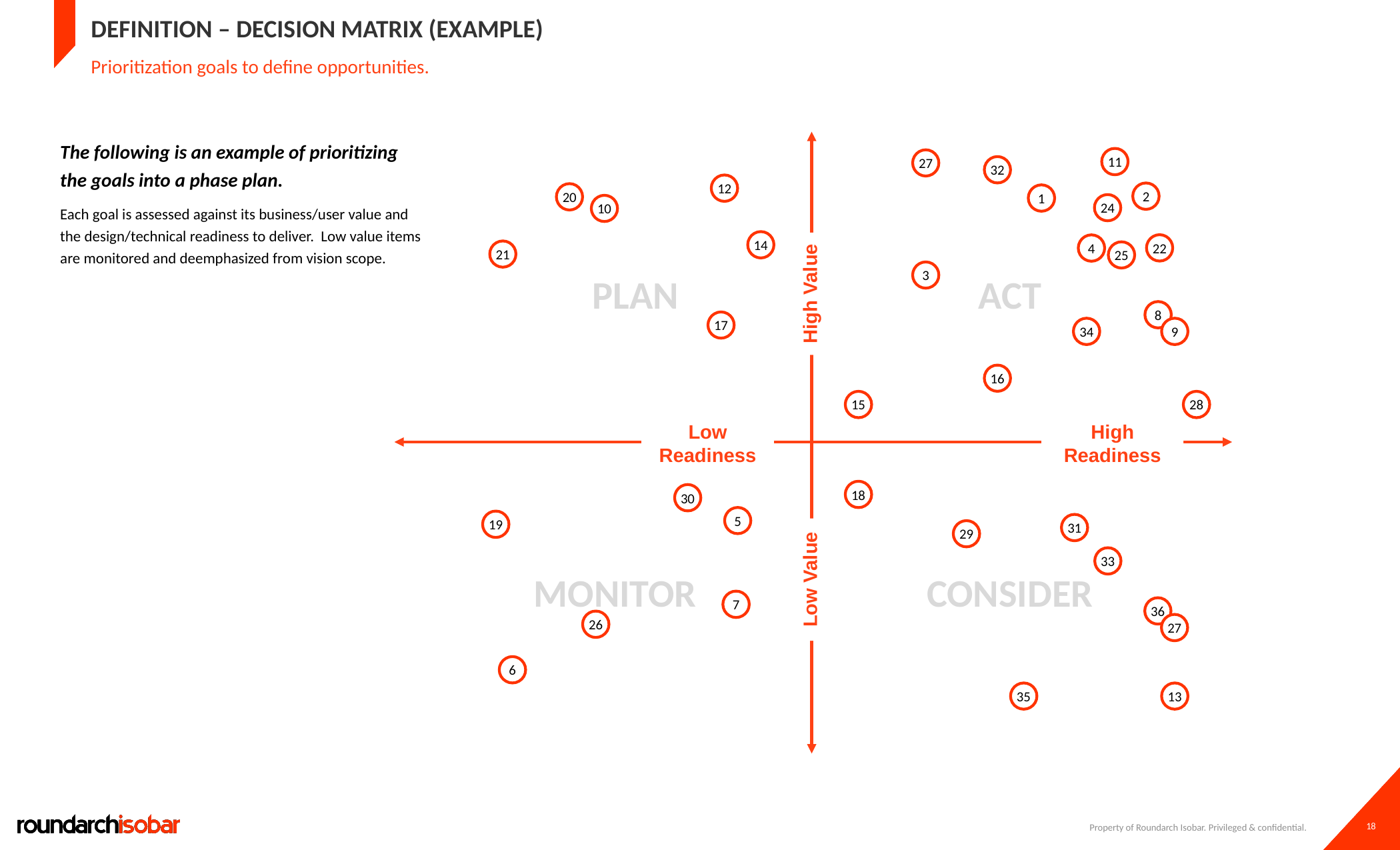

# Definition – Decision Matrix (example)
Prioritization goals to define opportunities.
PLAN
ACT
High Value
MONITOR
CONSIDER
Low Value
The following is an example of prioritizing the goals into a phase plan.
Each goal is assessed against its business/user value and the design/technical readiness to deliver.  Low value items are monitored and deemphasized from vision scope.

11
27
32
12
2
20
1
24
10
14
22
4
21
25
3
8
17
34
9
16
15
28
Low Readiness
High Readiness
18
30
5
19
31
29
33
7
36
26
27
6
35
13